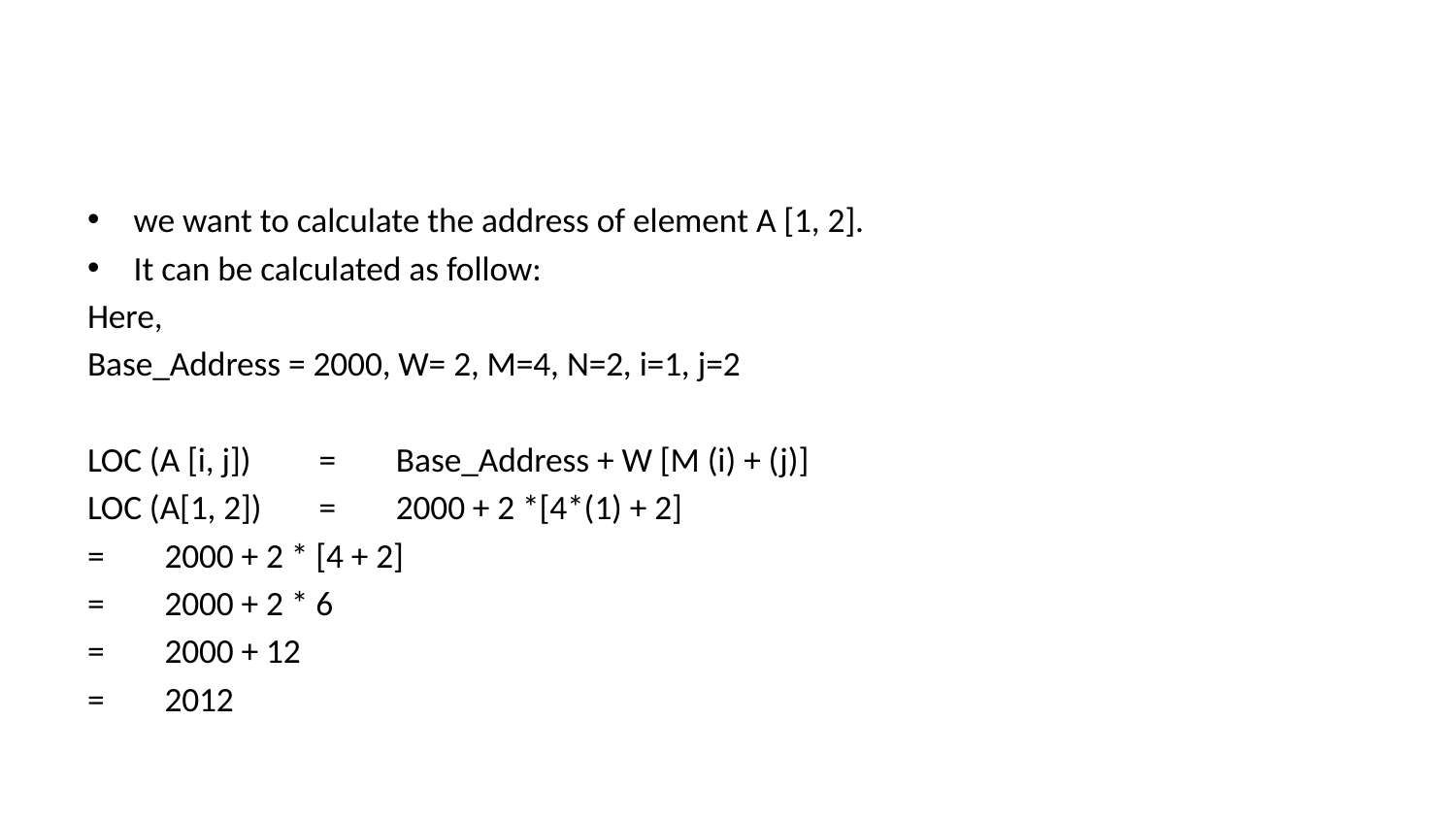

#
we want to calculate the address of element A [1, 2].
It can be calculated as follow:
Here,
Base_Address = 2000, W= 2, M=4, N=2, i=1, j=2

LOC (A [i, j])	=	Base_Address + W [M (i) + (j)]
LOC (A[1, 2])	=	2000 + 2 *[4*(1) + 2]
=	2000 + 2 * [4 + 2]
=	2000 + 2 * 6
=	2000 + 12
=	2012